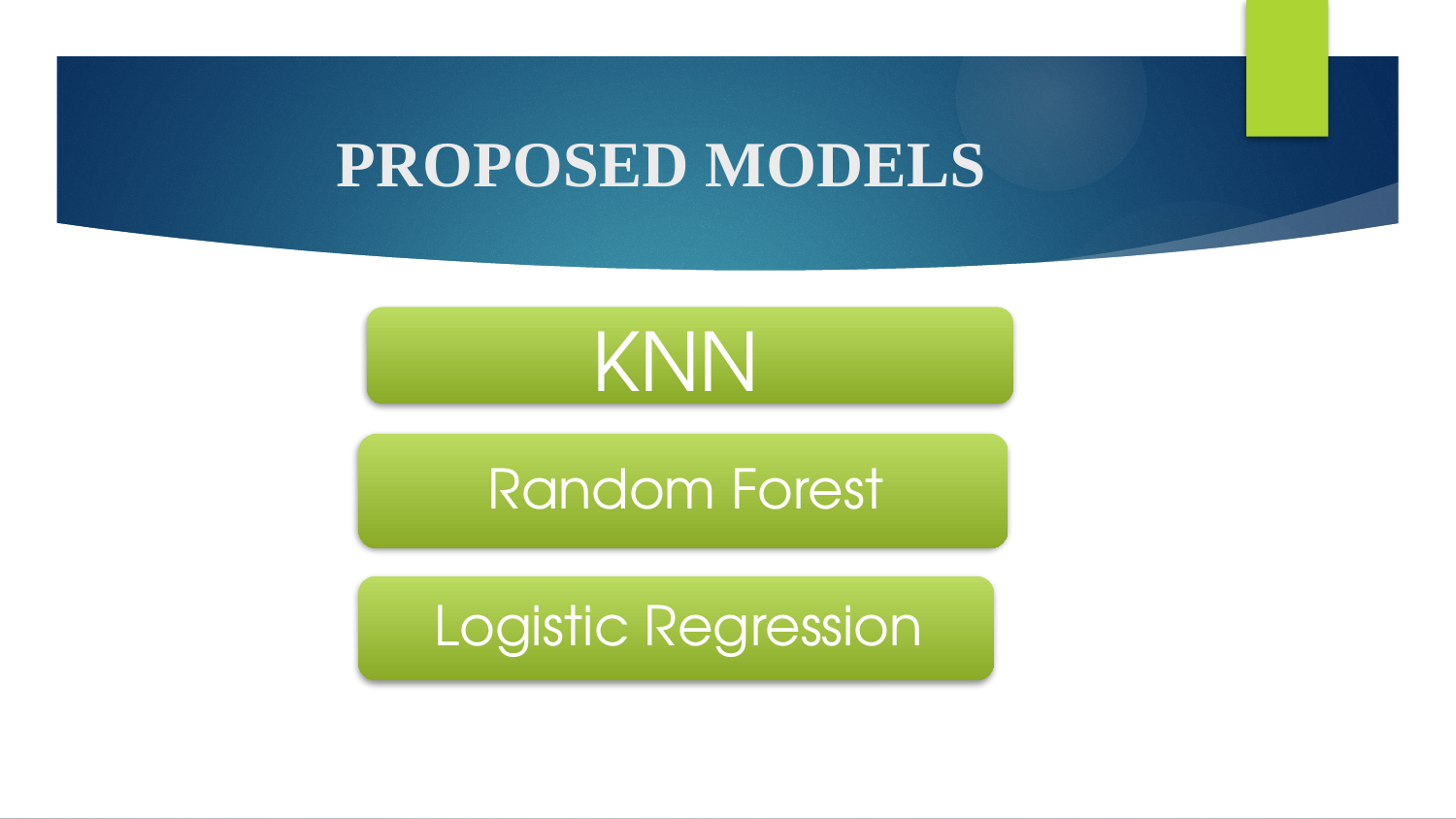

# PROPOSED MODELS
Random Forest
Logistic Regression

KNN